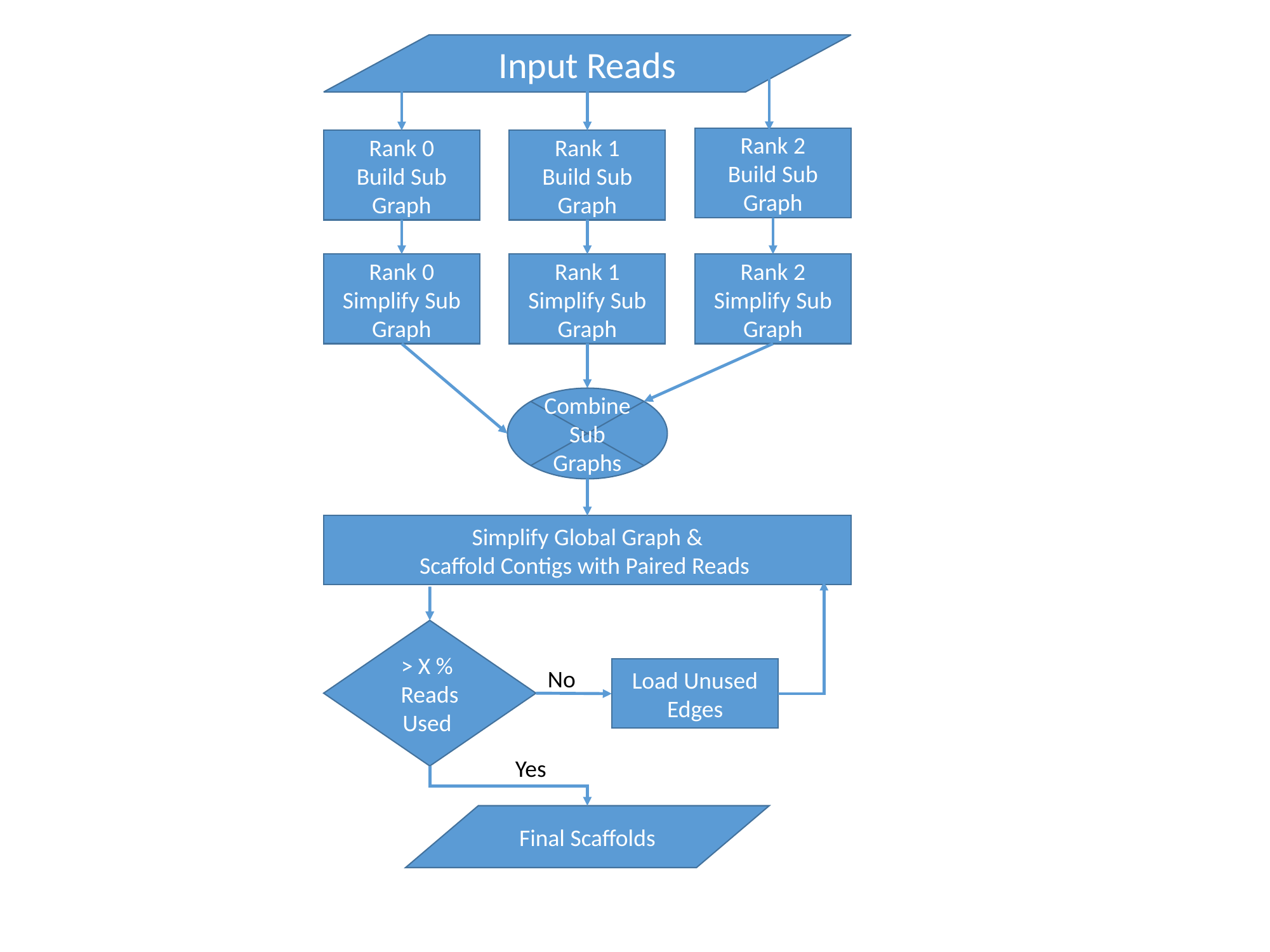

Input Reads
Rank 2
Build Sub Graph
Rank 0
Build Sub Graph
Rank 1
Build Sub Graph
Rank 0
Simplify Sub Graph
Rank 1
Simplify Sub Graph
Rank 2
Simplify Sub Graph
Combine Sub Graphs
Simplify Global Graph &
Scaffold Contigs with Paired Reads
> X %  Reads Used
No
Load Unused Edges
Yes
Final Scaffolds